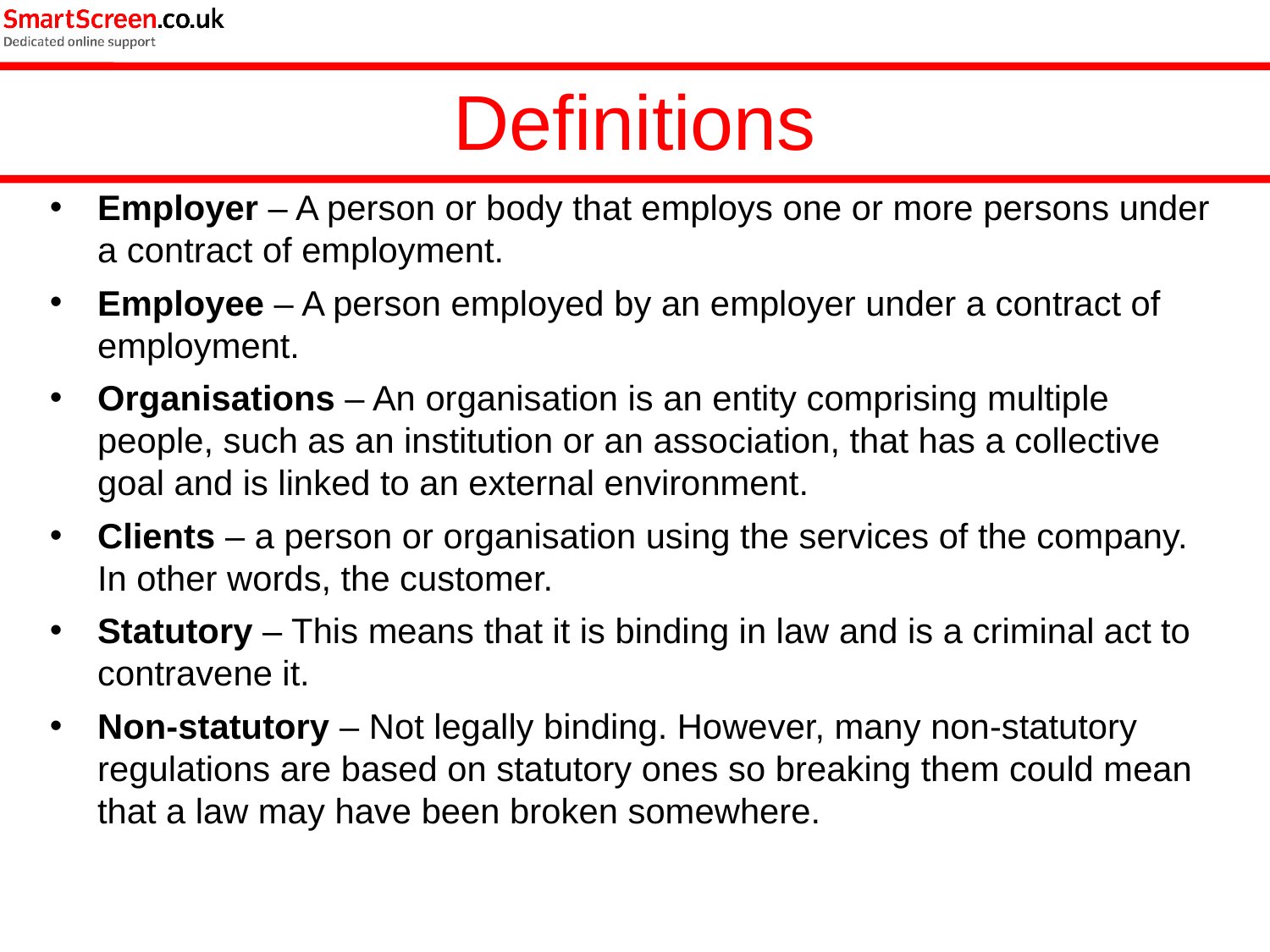

Definitions
Employer – A person or body that employs one or more persons under a contract of employment.
Employee – A person employed by an employer under a contract of employment.
Organisations – An organisation is an entity comprising multiple people, such as an institution or an association, that has a collective goal and is linked to an external environment.
Clients – a person or organisation using the services of the company. In other words, the customer.
Statutory – This means that it is binding in law and is a criminal act to contravene it.
Non-statutory – Not legally binding. However, many non‑statutory regulations are based on statutory ones so breaking them could mean that a law may have been broken somewhere.